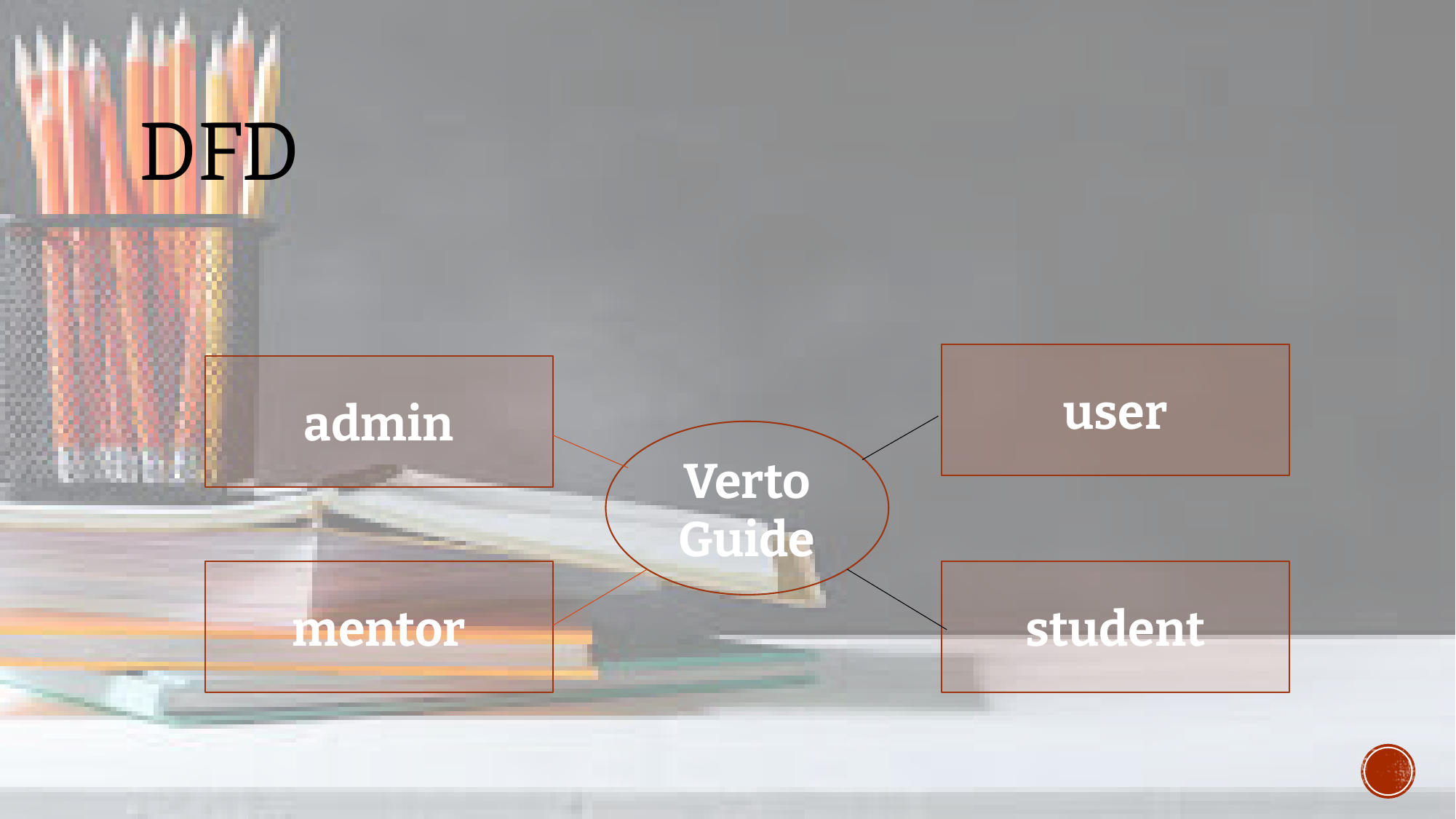

# DFD
user
admin
Verto Guide
mentor
student